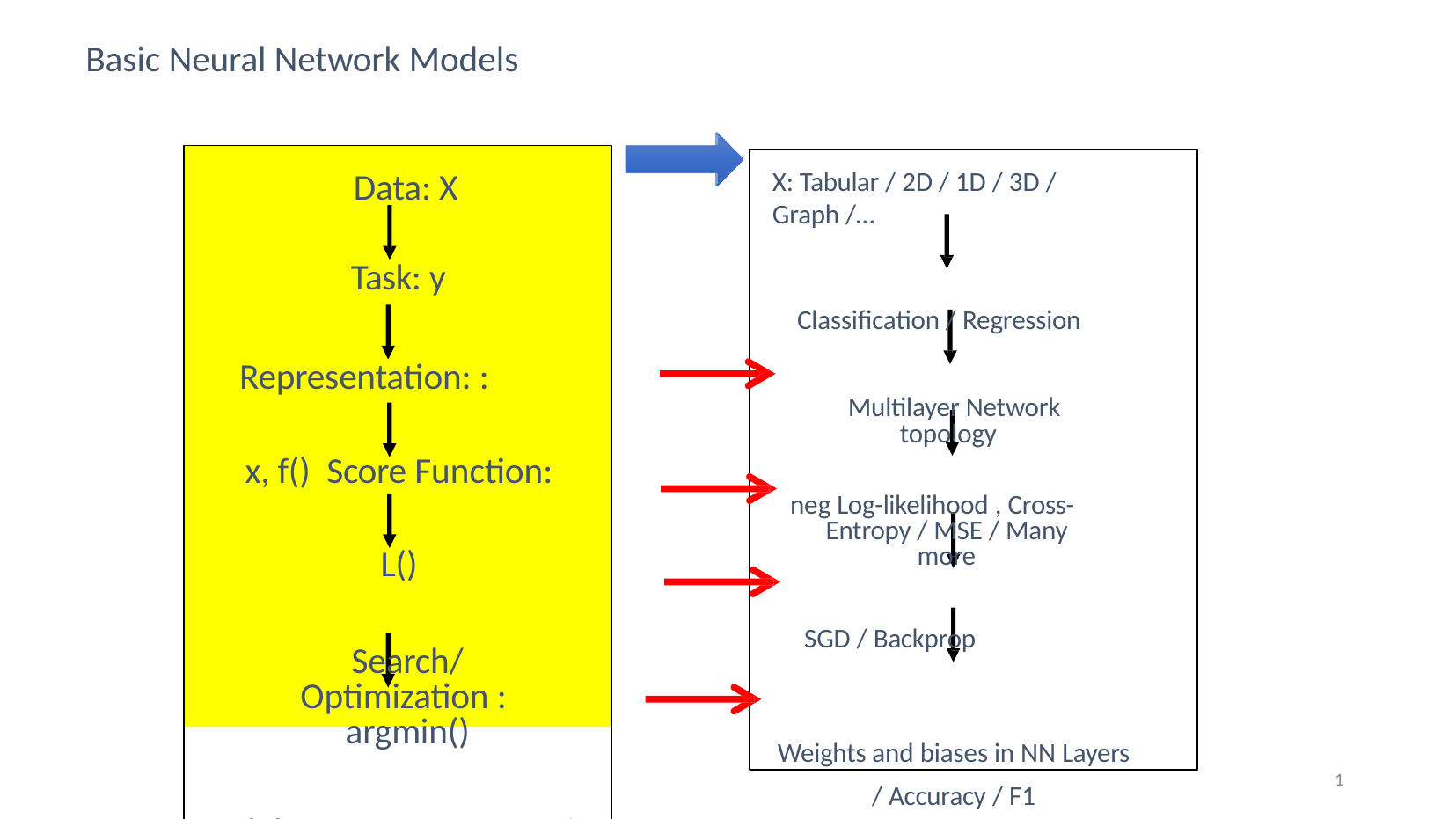

# Basic Neural Network Models
Data: X

Task: y
Representation: :	x, f()  Score Function: L()

Search/Optimization :  argmin()

Models, Parameters, metrics
X: Tabular / 2D / 1D / 3D / Graph /…
Classification / Regression  Multilayer Network
topology

neg Log-likelihood , Cross-  Entropy / MSE / Many more

SGD / Backprop

Weights and biases in NN Layers
/ Accuracy / F1

1